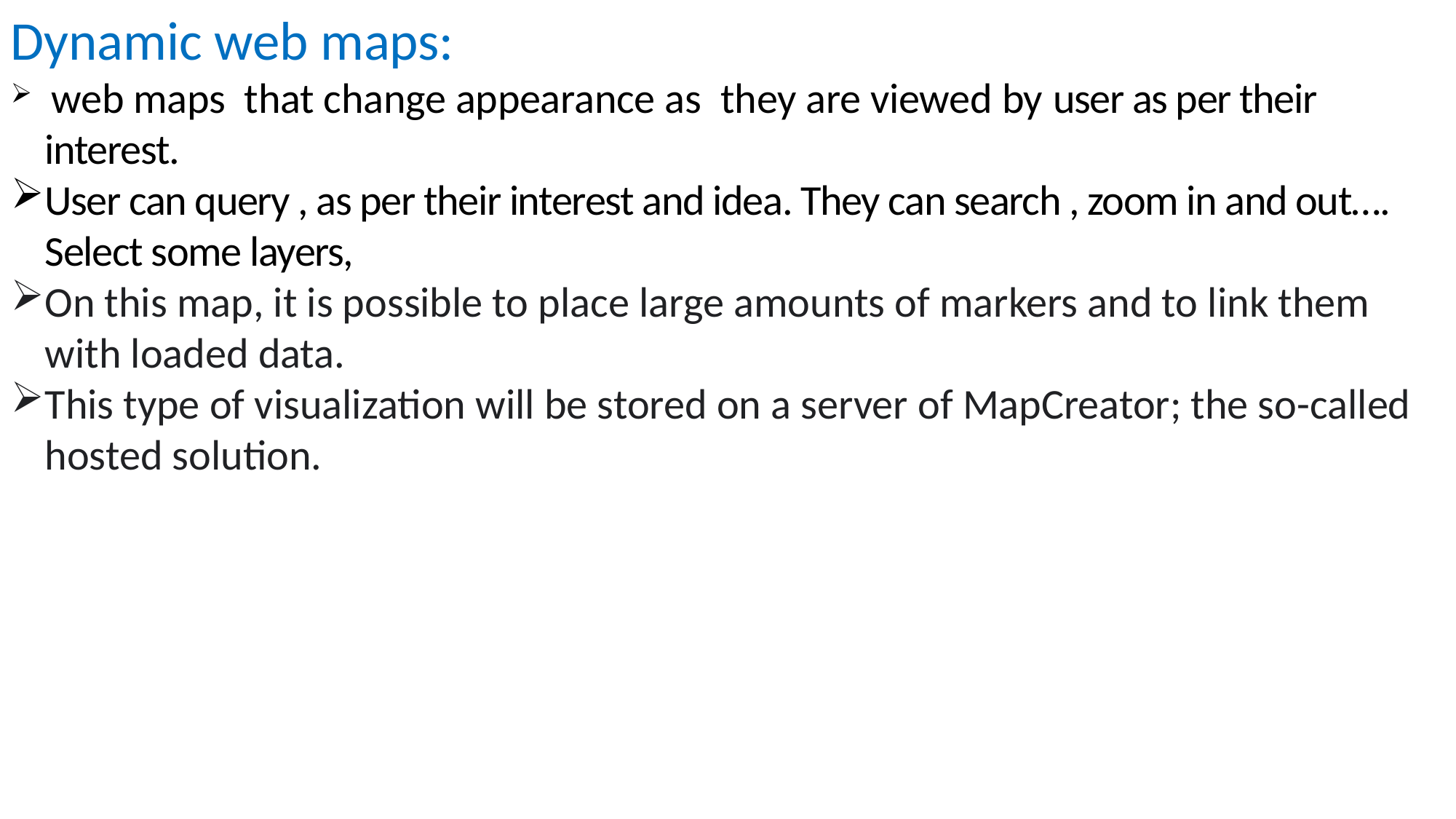

Dynamic web maps:
 web maps  that change appearance as  they are viewed by user as per their interest.
User can query , as per their interest and idea. They can search , zoom in and out…. Select some layers,
On this map, it is possible to place large amounts of markers and to link them with loaded data.
This type of visualization will be stored on a server of MapCreator; the so-called hosted solution.